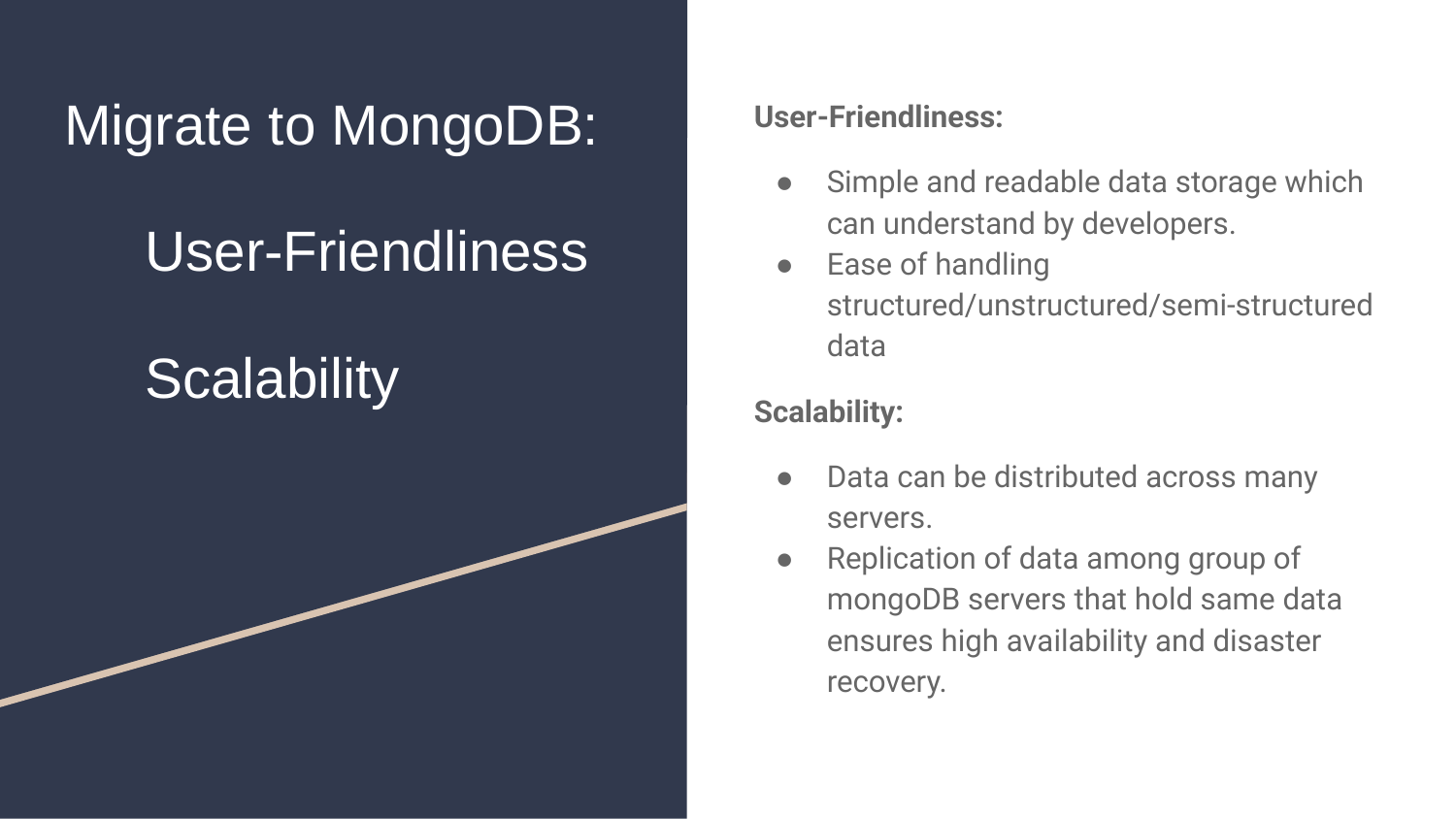

# Migrate to MongoDB:

User-Friendliness

Scalability
User-Friendliness:
Simple and readable data storage which can understand by developers.
Ease of handling structured/unstructured/semi-structured  data
Scalability:
Data can be distributed across many servers.
Replication of data among group of mongoDB servers that hold same data ensures high availability and disaster recovery.